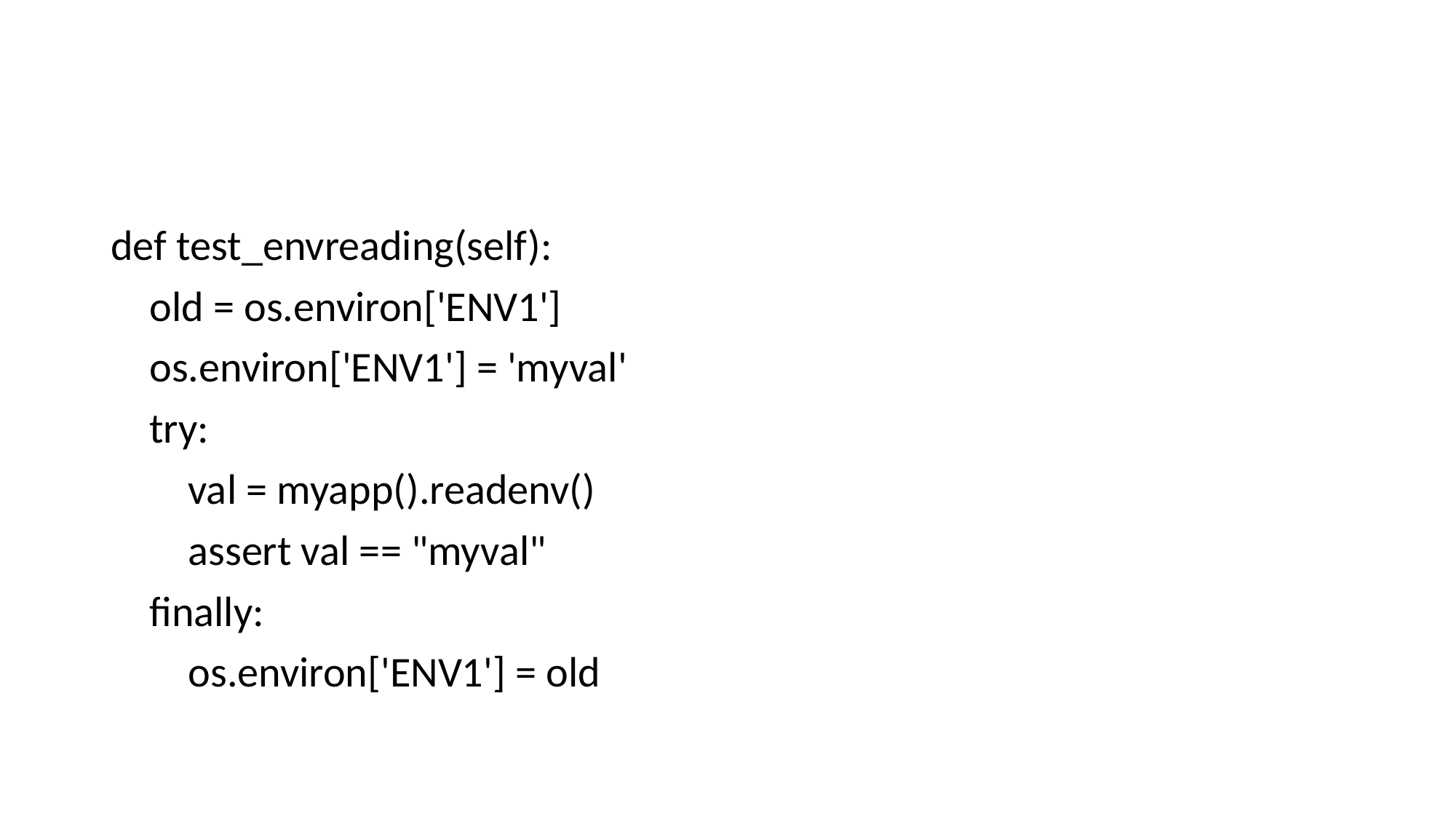

#
def test_envreading(self):
    old = os.environ['ENV1']
    os.environ['ENV1'] = 'myval'
    try:
        val = myapp().readenv()
        assert val == "myval"
    finally:
        os.environ['ENV1'] = old